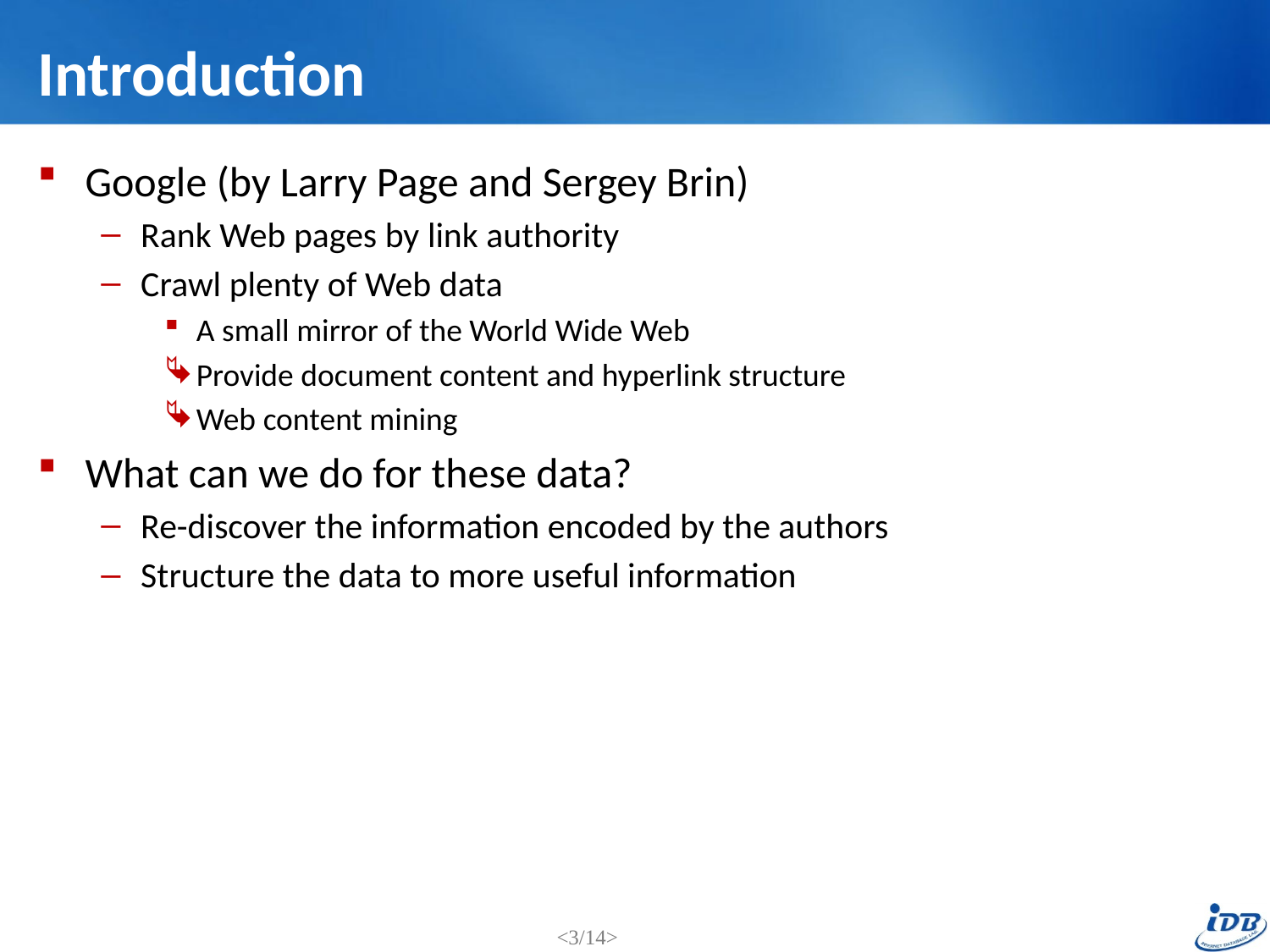

# Introduction
Google (by Larry Page and Sergey Brin)
Rank Web pages by link authority
Crawl plenty of Web data
A small mirror of the World Wide Web
Provide document content and hyperlink structure
Web content mining
What can we do for these data?
Re-discover the information encoded by the authors
Structure the data to more useful information